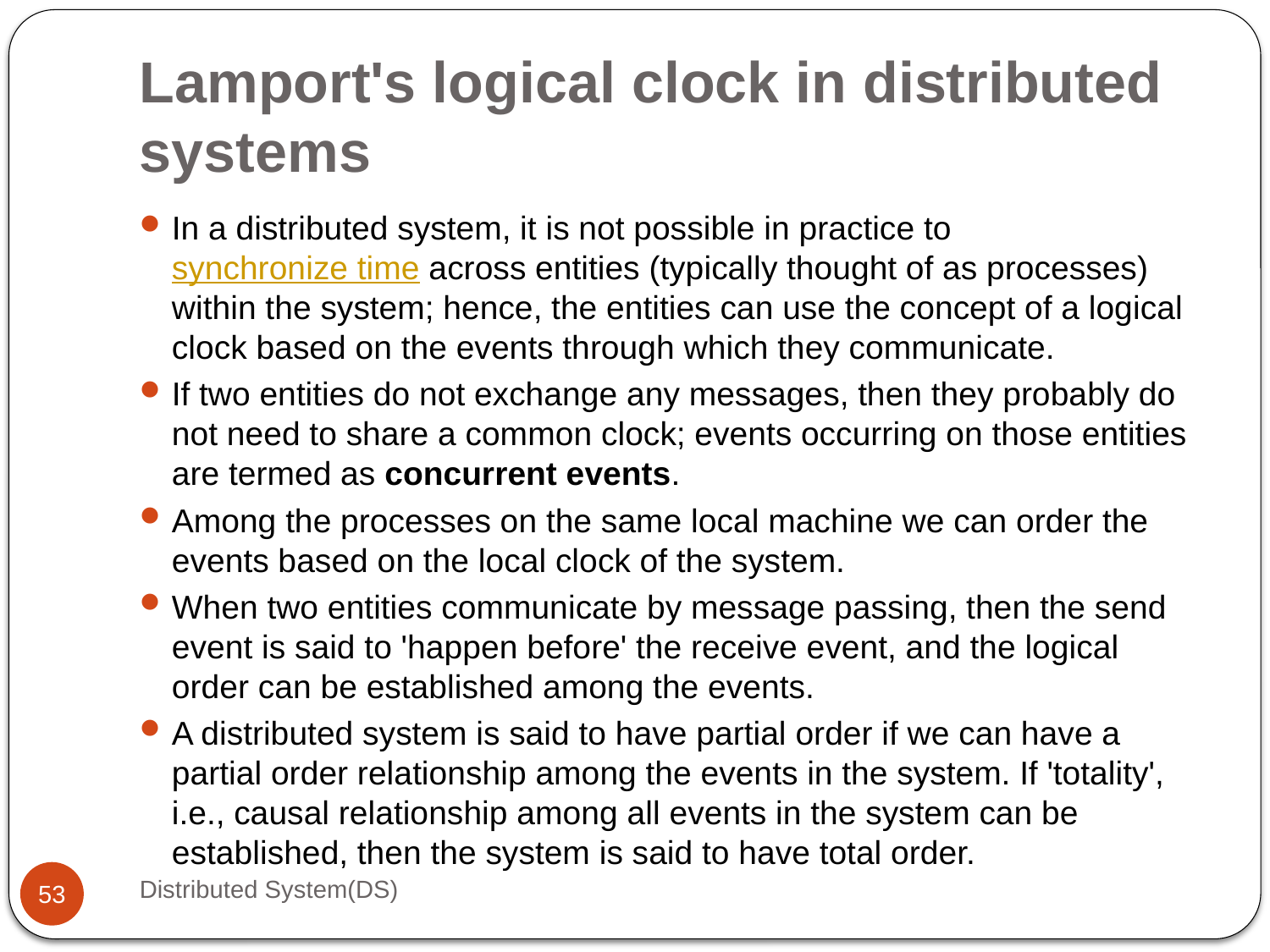

# Lamport's logical clock in distributed systems
In a distributed system, it is not possible in practice to synchronize time across entities (typically thought of as processes) within the system; hence, the entities can use the concept of a logical clock based on the events through which they communicate.
If two entities do not exchange any messages, then they probably do not need to share a common clock; events occurring on those entities are termed as concurrent events.
Among the processes on the same local machine we can order the events based on the local clock of the system.
When two entities communicate by message passing, then the send event is said to 'happen before' the receive event, and the logical order can be established among the events.
A distributed system is said to have partial order if we can have a partial order relationship among the events in the system. If 'totality', i.e., causal relationship among all events in the system can be established, then the system is said to have total order.

Distributed System(DS)
53